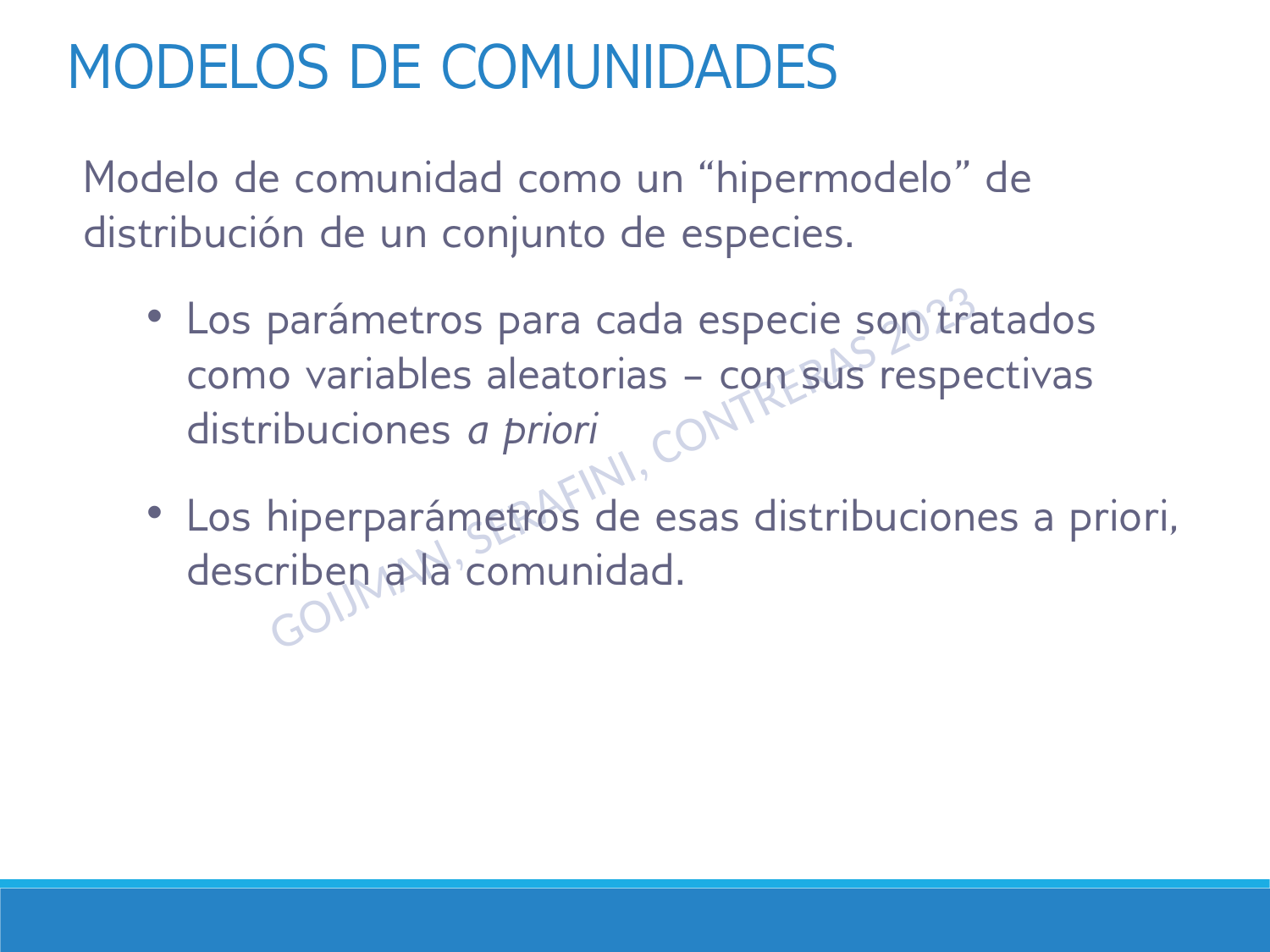

MODELOS DE COMUNIDADES
Modelo de comunidad como un “hipermodelo” de distribución de un conjunto de especies.
Los parámetros para cada especie son tratados como variables aleatorias – con sus respectivas distribuciones a priori
Los hiperparámetros de esas distribuciones a priori, describen a la comunidad.